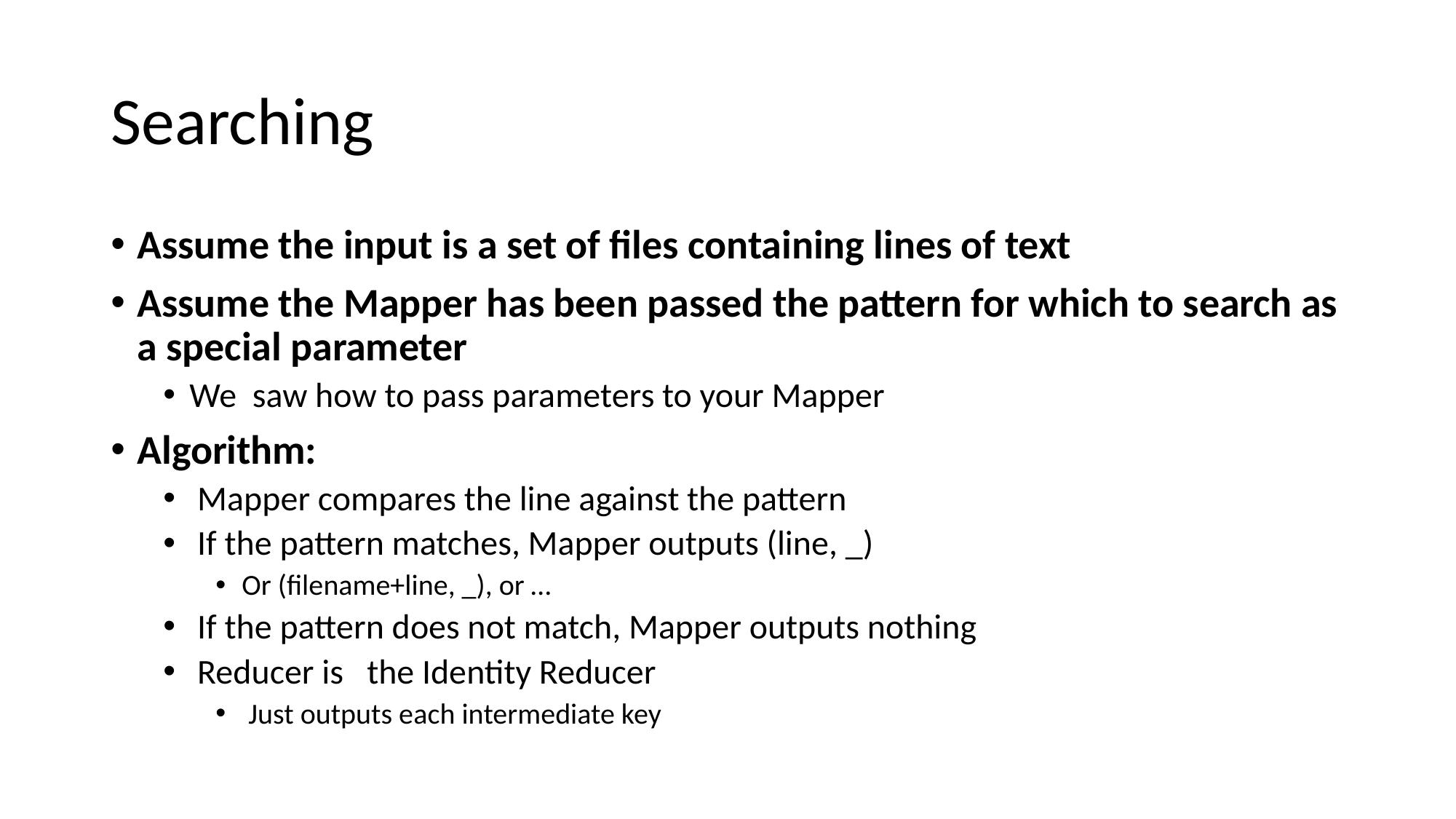

# Searching
Assume the input is a set of files containing lines of text
Assume the Mapper has been passed the pattern for which to search as a special parameter
We  saw how to pass parameters to your Mapper
Algorithm:
 Mapper compares the line against the pattern
 If the pattern matches, Mapper outputs (line, _)
Or (filename+line, _), or …
 If the pattern does not match, Mapper outputs nothing
 Reducer is   the Identity Reducer
 Just outputs each intermediate key